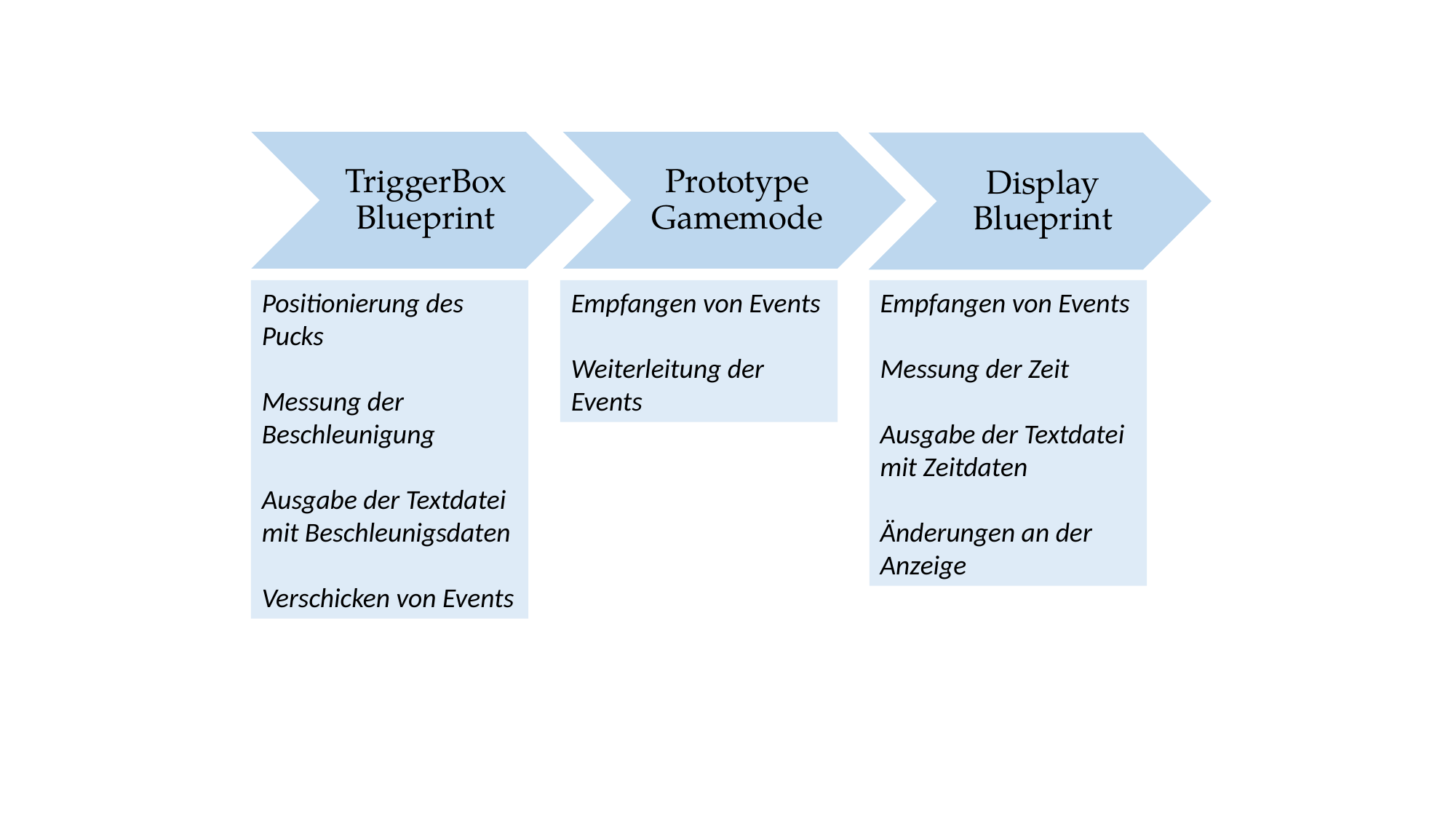

TriggerBox Blueprint
Prototype Gamemode
Display Blueprint
Positionierung des  Pucks

Messung der Beschleunigung

Ausgabe der Textdatei mit Beschleunigsdaten

Verschicken von Events
Empfangen von Events

Weiterleitung der Events
Empfangen von Events

Messung der Zeit

Ausgabe der Textdatei mit Zeitdaten

Änderungen an der Anzeige